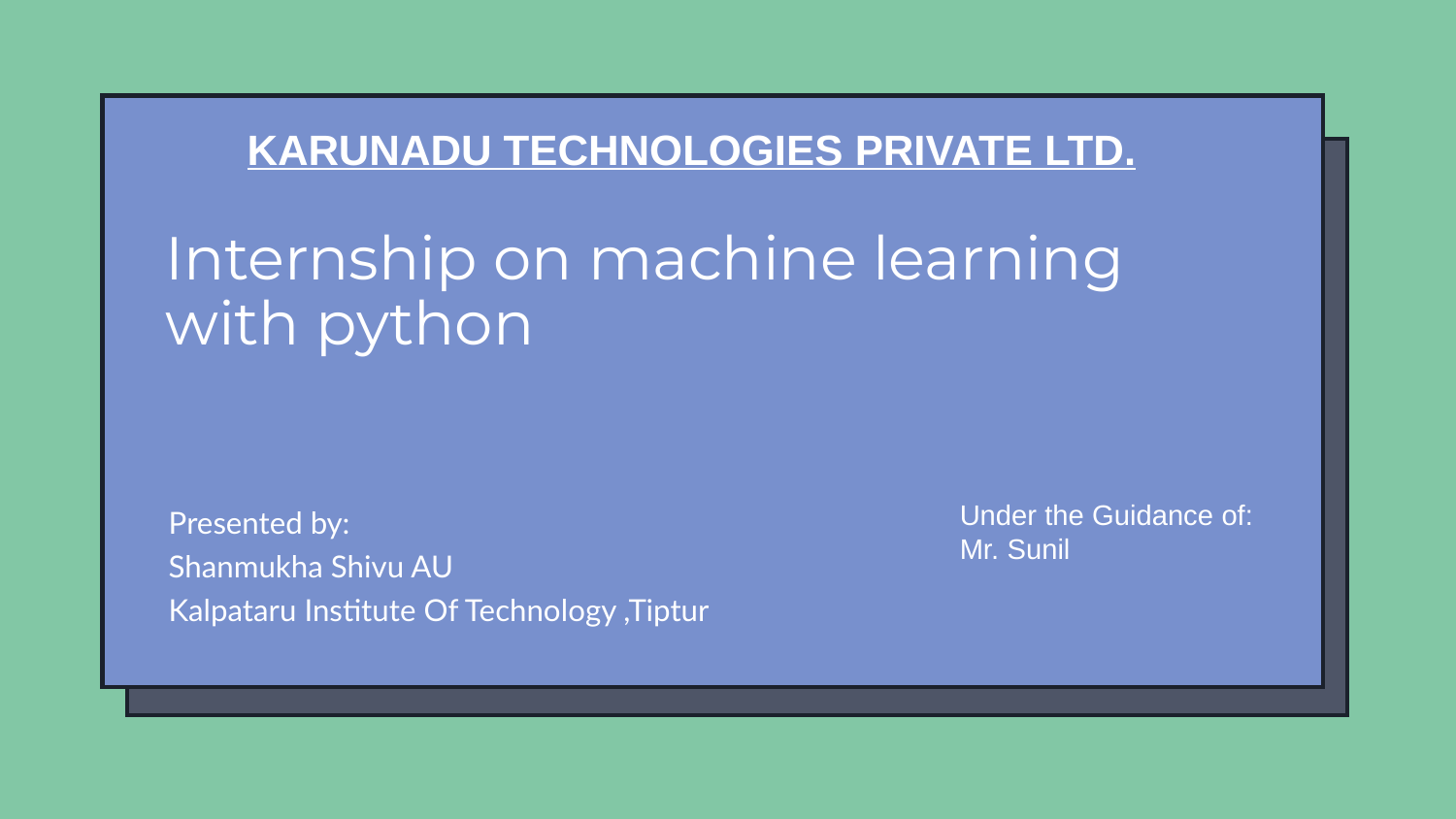

# Internship on machine learning with python
KARUNADU TECHNOLOGIES PRIVATE LTD.
Presented by:
Shanmukha Shivu AU
Kalpataru Institute Of Technology ,Tiptur

Under the Guidance of:
Mr. Sunil